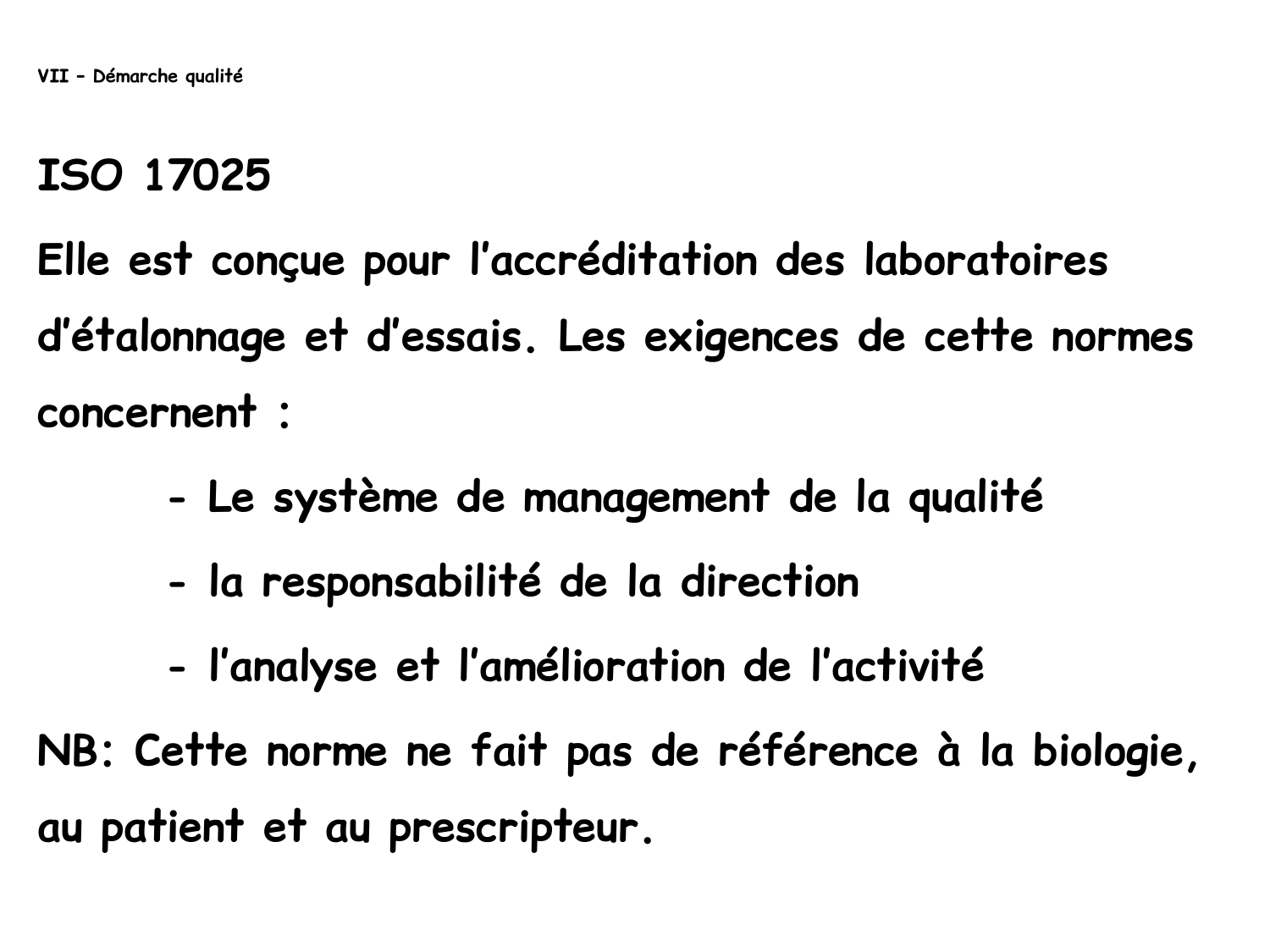

# VII – Démarche qualité
ISO 17025
Elle est conçue pour l’accréditation des laboratoires d’étalonnage et d’essais. Les exigences de cette normes concernent :
	- Le système de management de la qualité
	- la responsabilité de la direction
	- l’analyse et l’amélioration de l’activité
NB: Cette norme ne fait pas de référence à la biologie, au patient et au prescripteur.